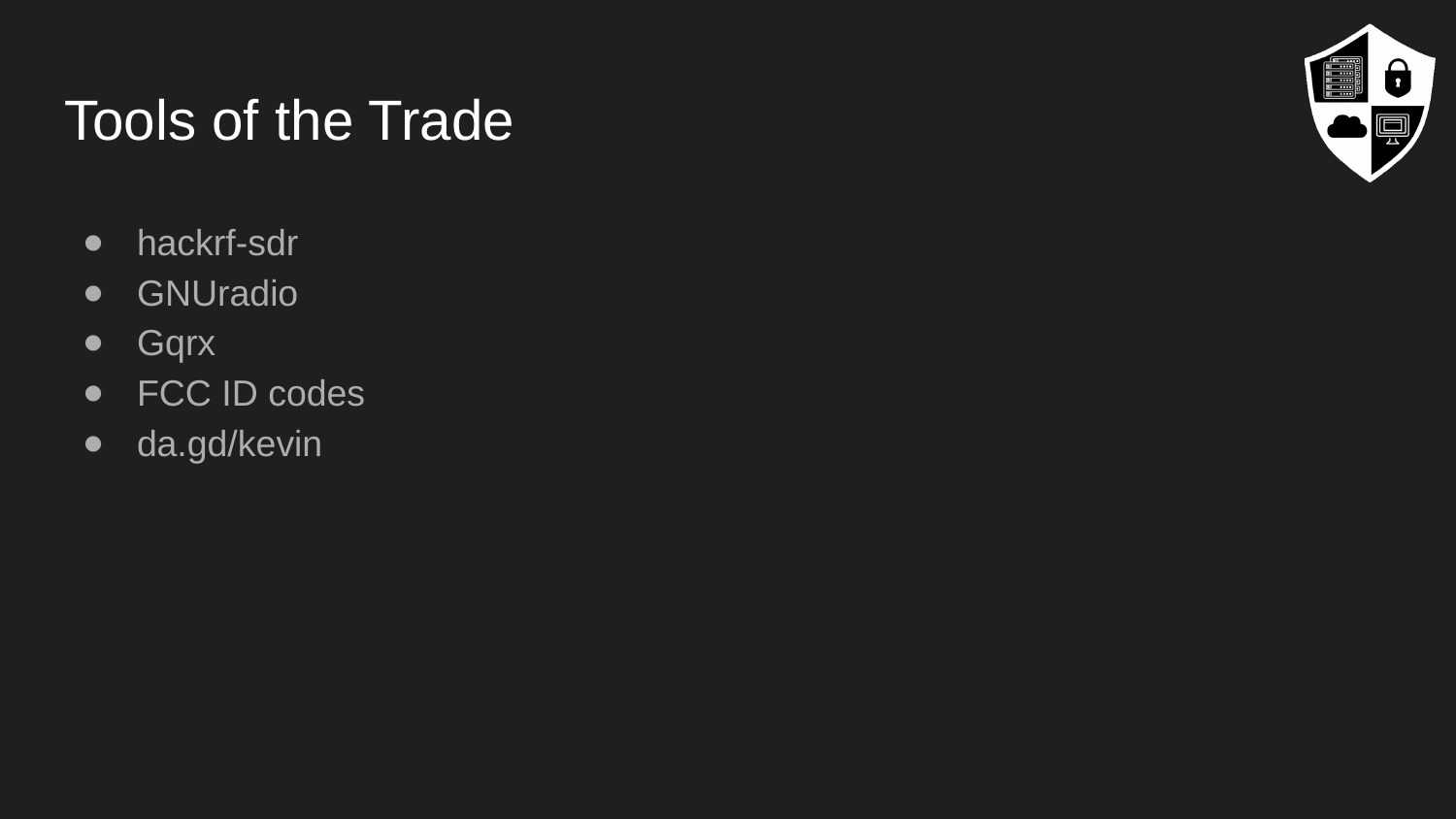

# Tools of the Trade
hackrf-sdr
GNUradio
Gqrx
FCC ID codes
da.gd/kevin